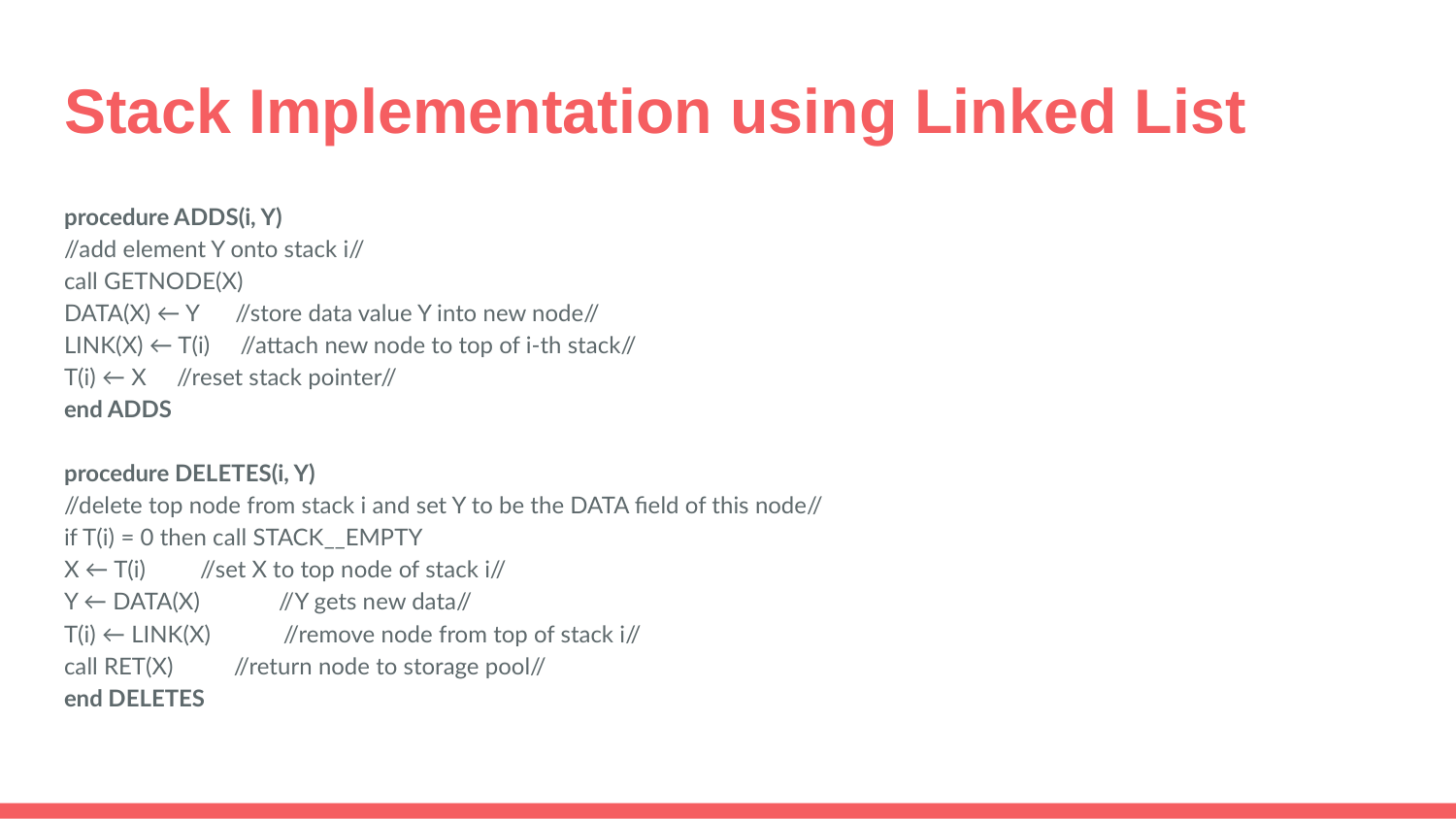

# Stack Implementation using Linked List
procedure ADDS(i, Y)
//add element Y onto stack i//
call GETNODE(X)
DATA(X) ← Y      //store data value Y into new node//
LINK(X) ← T(i)     //attach new node to top of i-th stack//
T(i) ← X     //reset stack pointer//
end ADDS

procedure DELETES(i, Y)
//delete top node from stack i and set Y to be the DATA field of this node//
if T(i) = 0 then call STACK__EMPTY
X ← T(i)         //set X to top node of stack i//
Y ← DATA(X)             //Y gets new data//
T(i) ← LINK(X)            //remove node from top of stack i//
call RET(X)          //return node to storage pool//
end DELETES